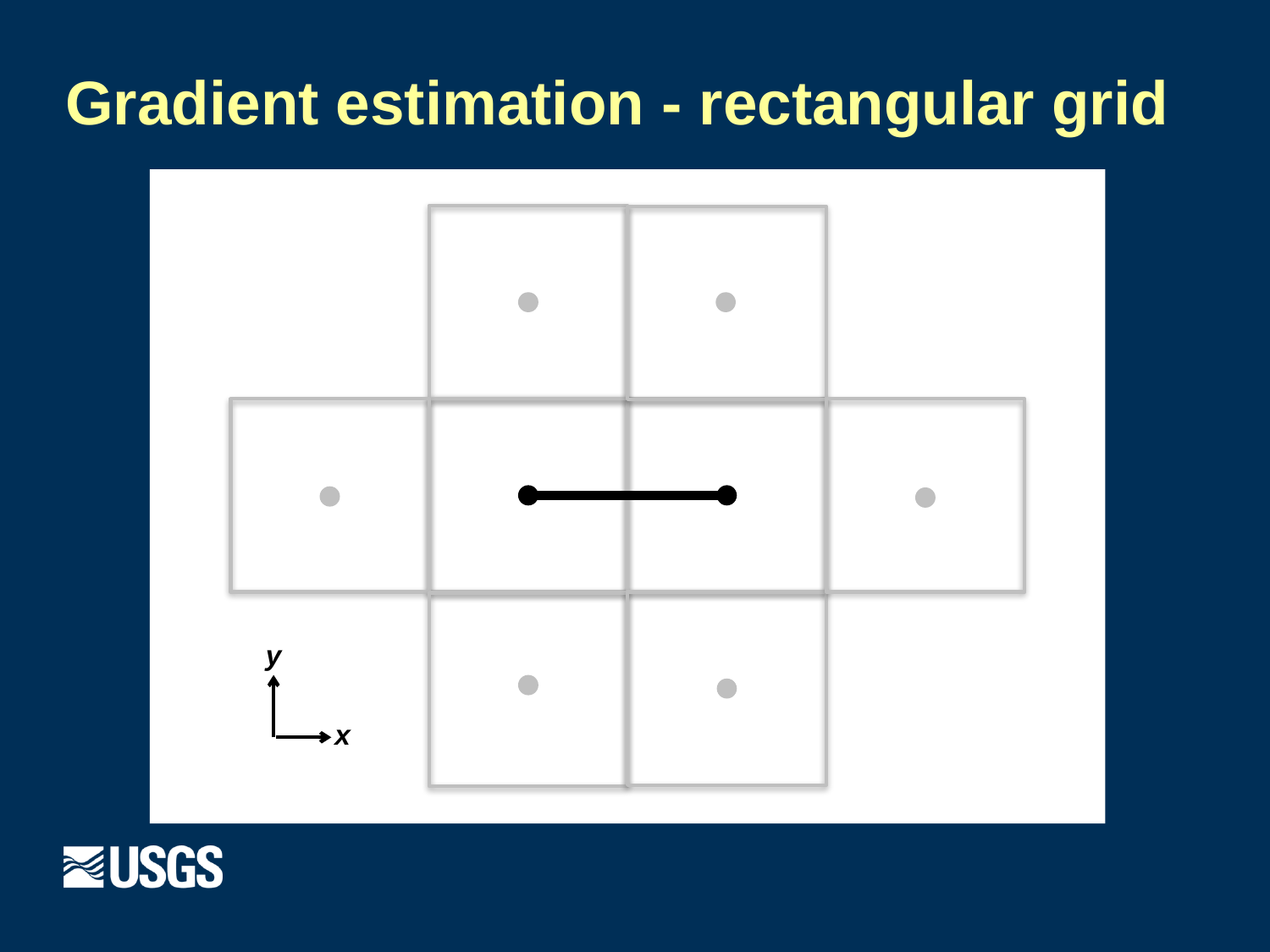

# Gradient estimation - rectangular grid

y

x